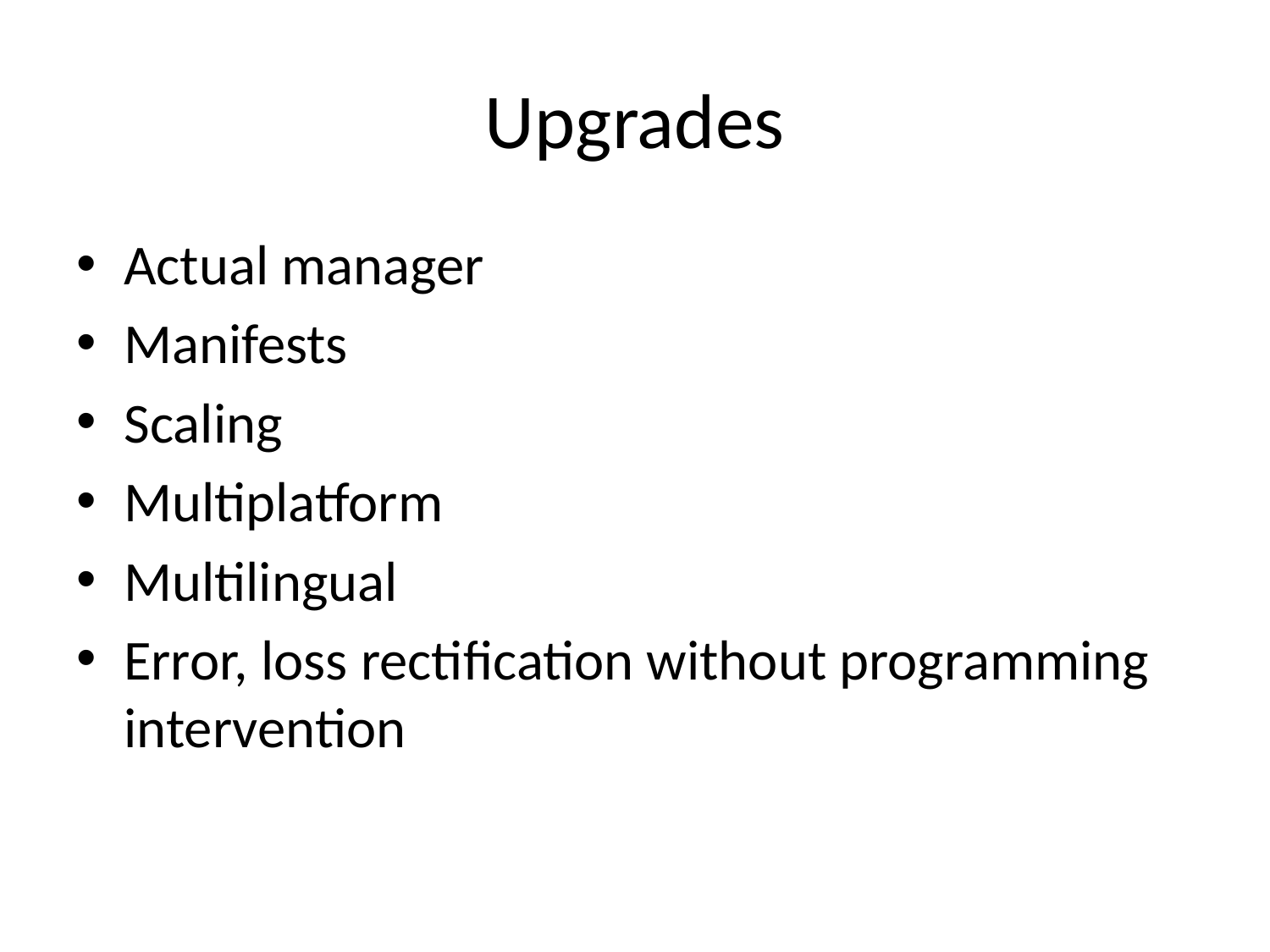

# Upgrades
Actual manager
Manifests
Scaling
Multiplatform
Multilingual
Error, loss rectification without programming intervention